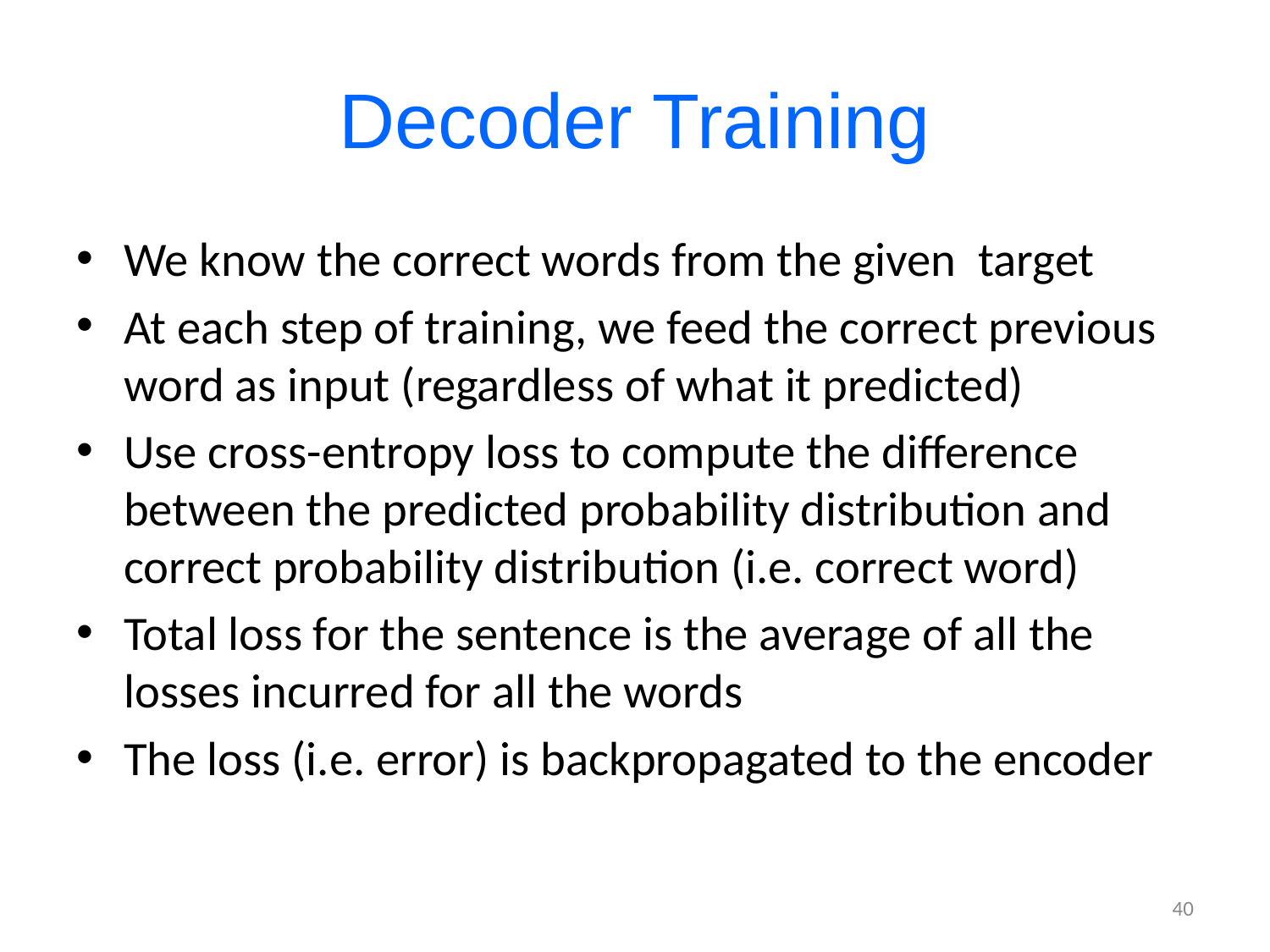

# Decoder Training
We know the correct words from the given  target
At each step of training, we feed the correct previous word as input (regardless of what it predicted)
Use cross-entropy loss to compute the difference between the predicted probability distribution and correct probability distribution (i.e. correct word)
Total loss for the sentence is the average of all the losses incurred for all the words
The loss (i.e. error) is backpropagated to the encoder
40